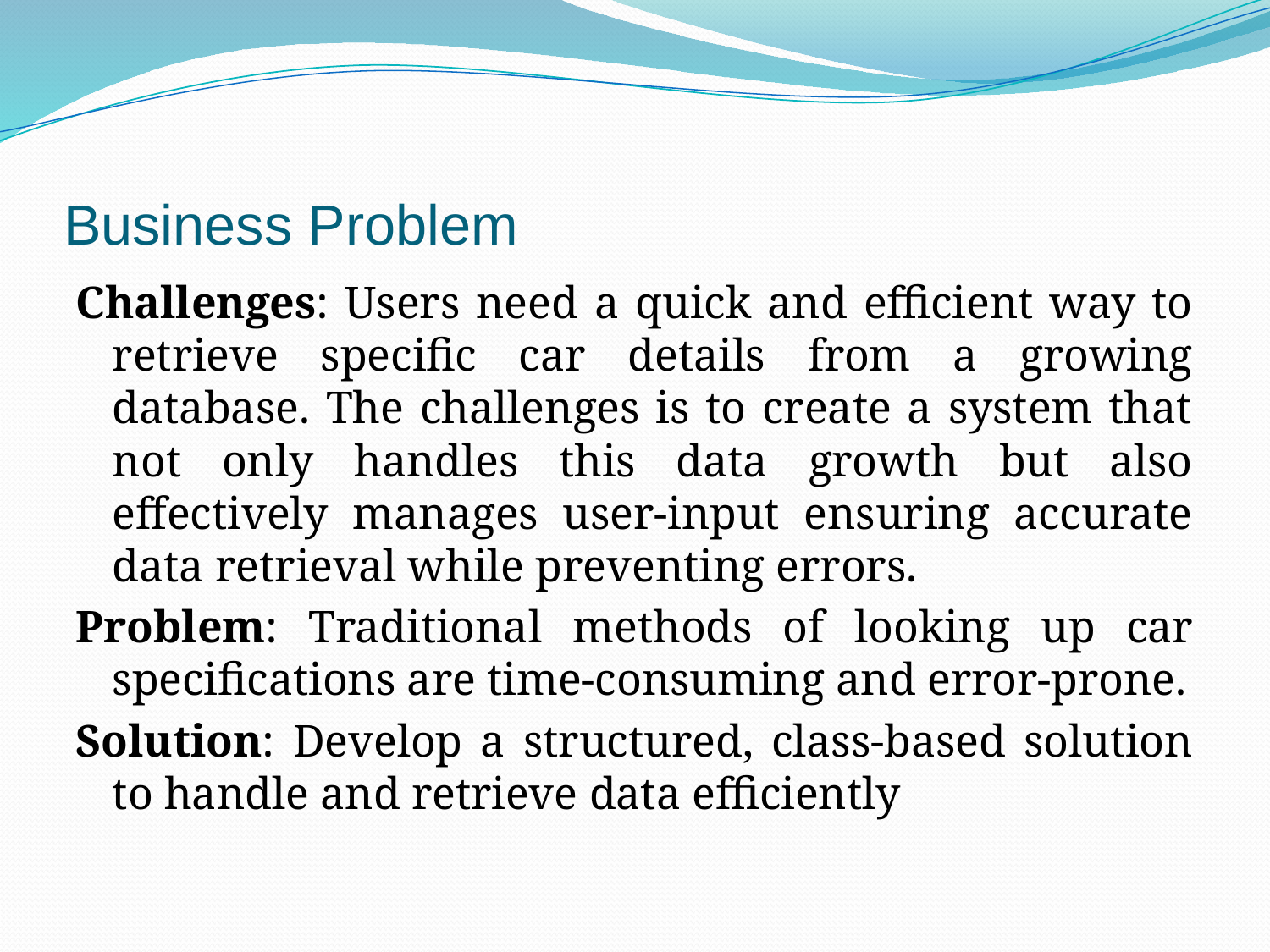

# Business Problem
Challenges: Users need a quick and efficient way to retrieve specific car details from a growing database. The challenges is to create a system that not only handles this data growth but also effectively manages user-input ensuring accurate data retrieval while preventing errors.
Problem: Traditional methods of looking up car specifications are time-consuming and error-prone.
Solution: Develop a structured, class-based solution to handle and retrieve data efficiently